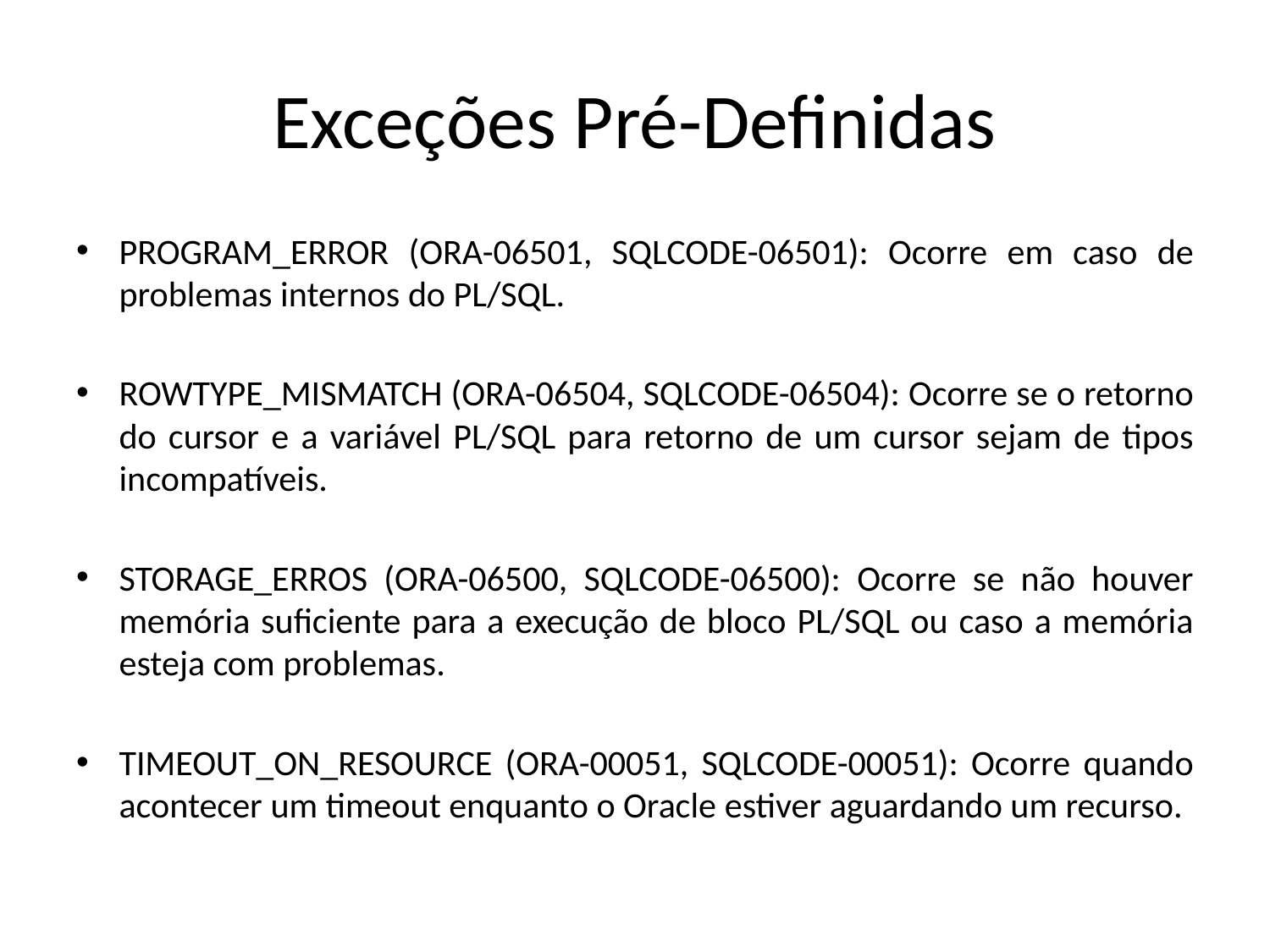

# Exceções Pré-Definidas
PROGRAM_ERROR (ORA-06501, SQLCODE-06501): Ocorre em caso de problemas internos do PL/SQL.

ROWTYPE_MISMATCH (ORA-06504, SQLCODE-06504): Ocorre se o retorno do cursor e a variável PL/SQL para retorno de um cursor sejam de tipos incompatíveis.

STORAGE_ERROS (ORA-06500, SQLCODE-06500): Ocorre se não houver memória suficiente para a execução de bloco PL/SQL ou caso a memória esteja com problemas.

TIMEOUT_ON_RESOURCE (ORA-00051, SQLCODE-00051): Ocorre quando acontecer um timeout enquanto o Oracle estiver aguardando um recurso.